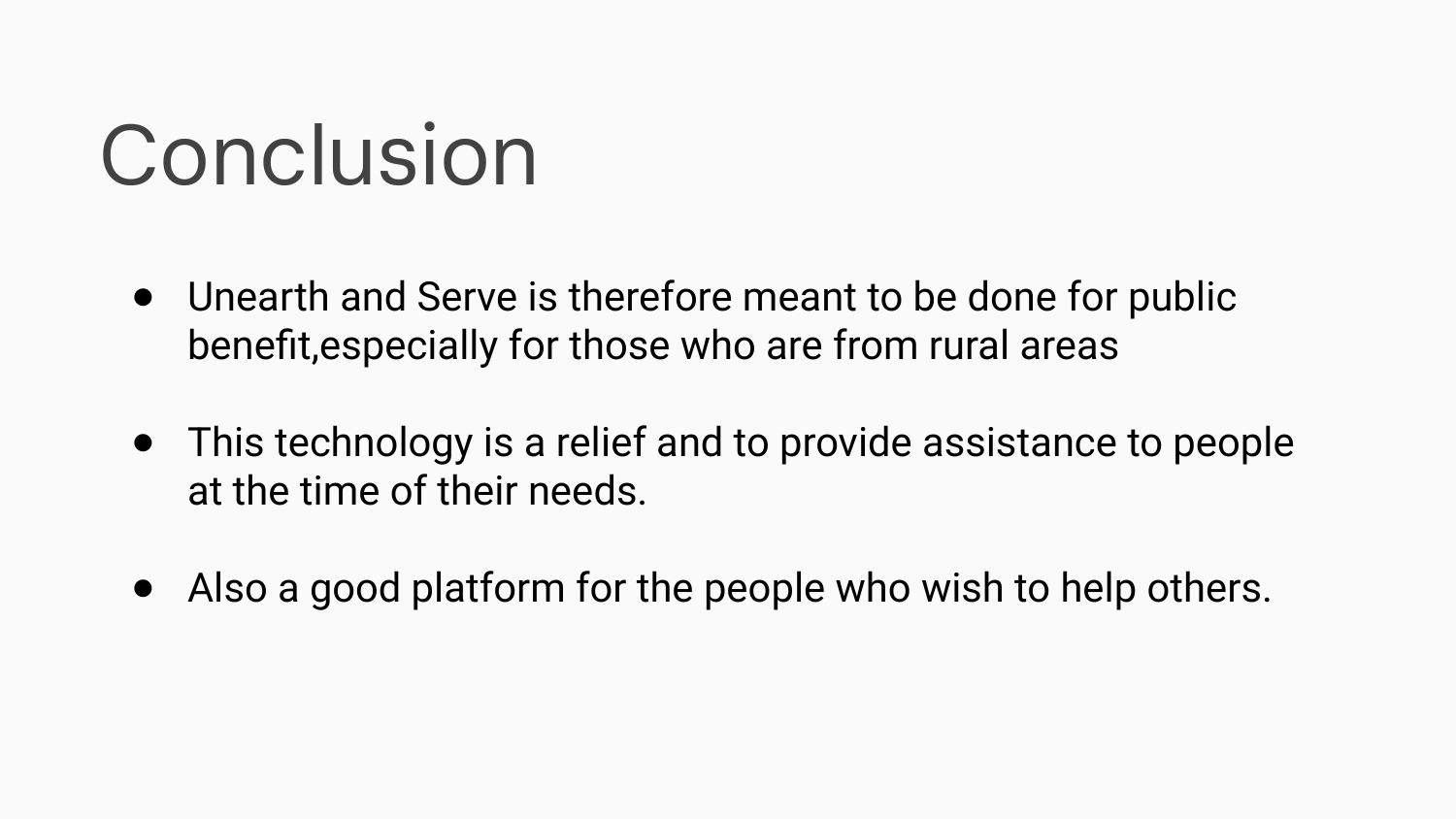

Conclusion
Unearth and Serve is therefore meant to be done for public benefit,especially for those who are from rural areas

This technology is a relief and to provide assistance to people at the time of their needs.

Also a good platform for the people who wish to help others.